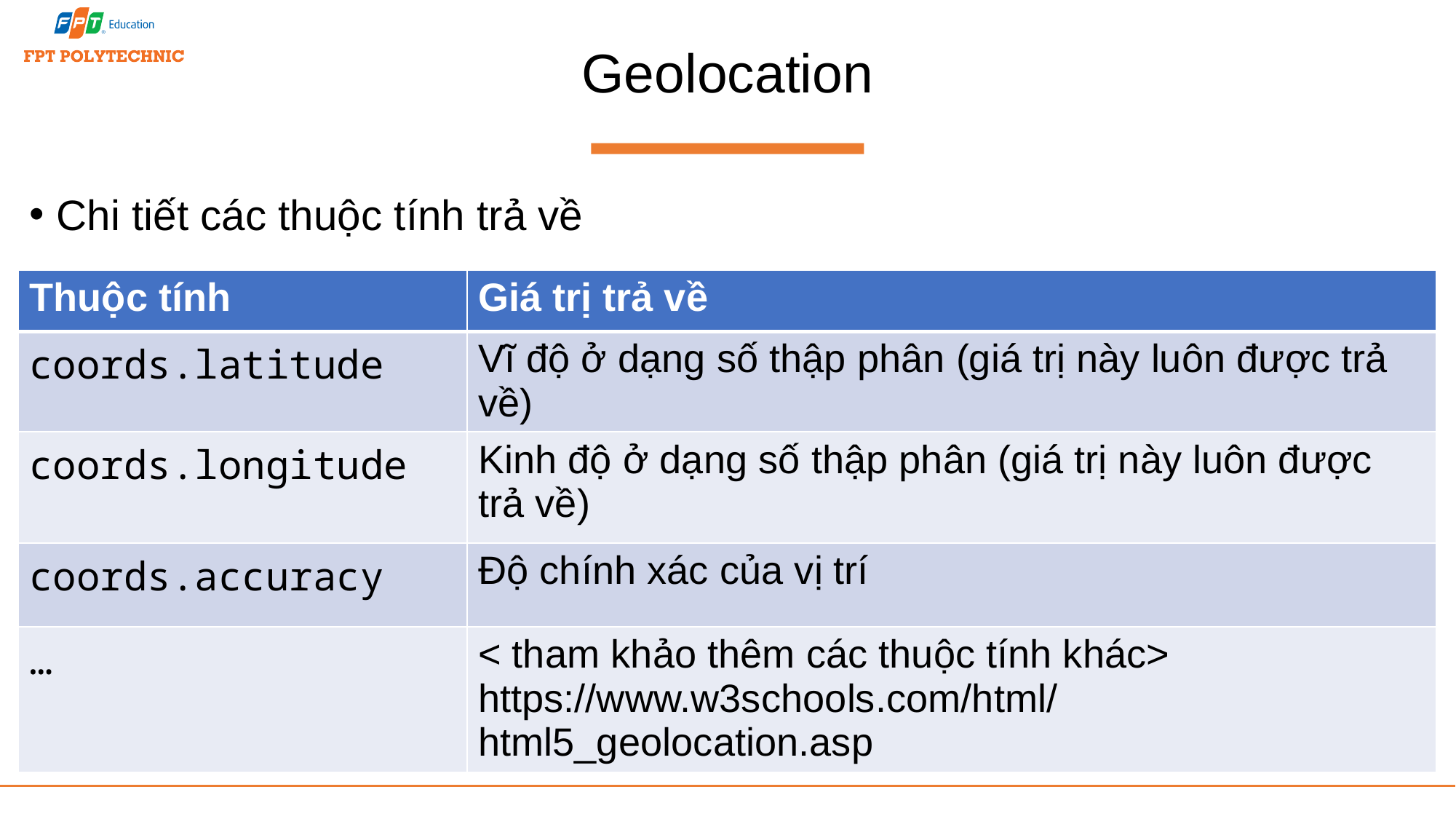

# Geolocation
Chi tiết các thuộc tính trả về

| Thuộc tính | Giá trị trả về |
| --- | --- |
| coords.latitude | Vĩ độ ở dạng số thập phân (giá trị này luôn được trả về) |
| coords.longitude | Kinh độ ở dạng số thập phân (giá trị này luôn được trả về) |
| coords.accuracy | Độ chính xác của vị trí |
| … | < tham khảo thêm các thuộc tính khác> https://www.w3schools.com/html/html5\_geolocation.asp |
9